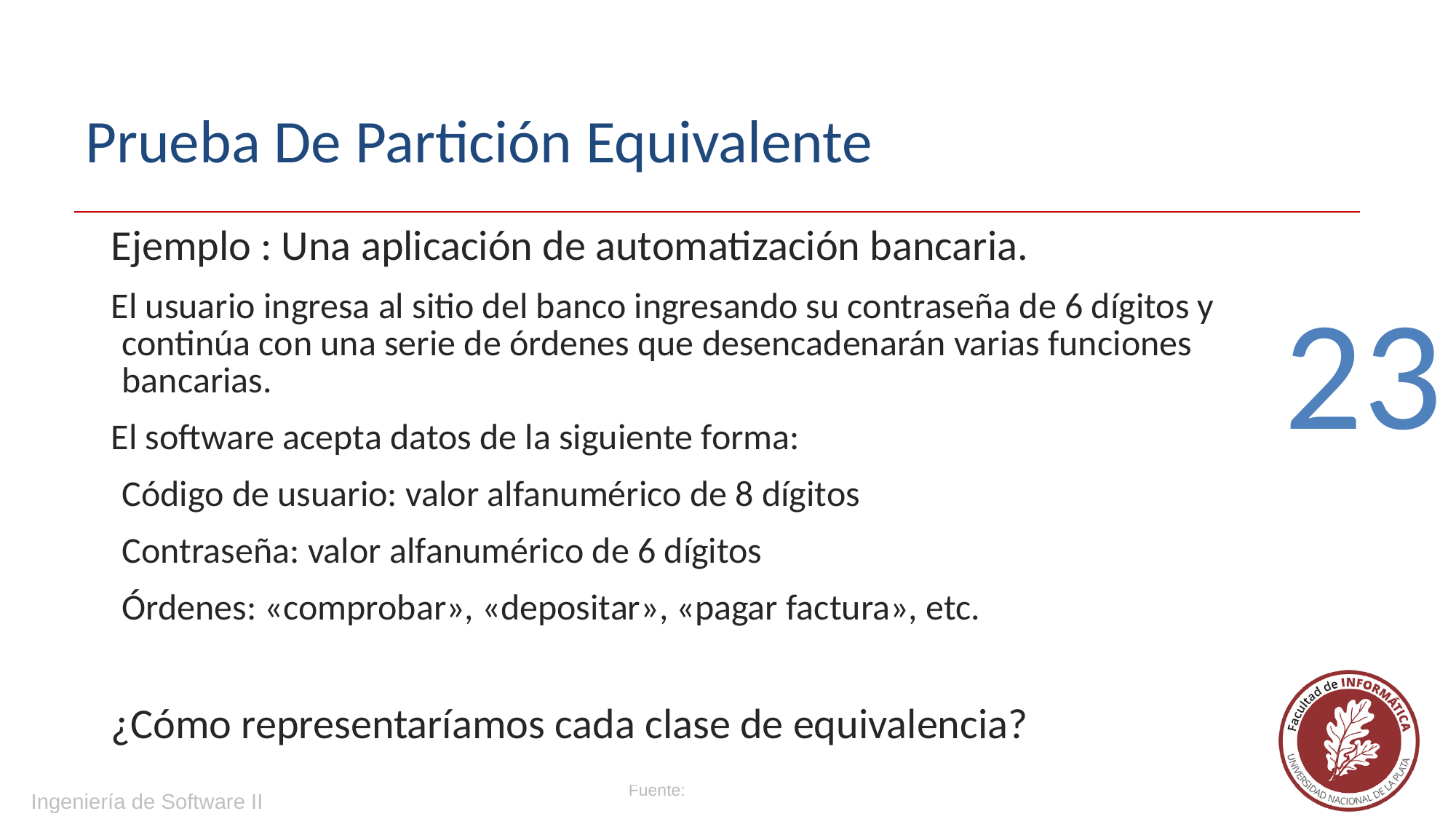

# Prueba De Partición Equivalente
Ejemplo : Una aplicación de automatización bancaria.
El usuario ingresa al sitio del banco ingresando su contraseña de 6 dígitos y continúa con una serie de órdenes que desencadenarán varias funciones bancarias.
El software acepta datos de la siguiente forma:
	Código de usuario: valor alfanumérico de 8 dígitos
	Contraseña: valor alfanumérico de 6 dígitos
	Órdenes: «comprobar», «depositar», «pagar factura», etc.

¿Cómo representaríamos cada clase de equivalencia?

23

Ingeniería de Software II